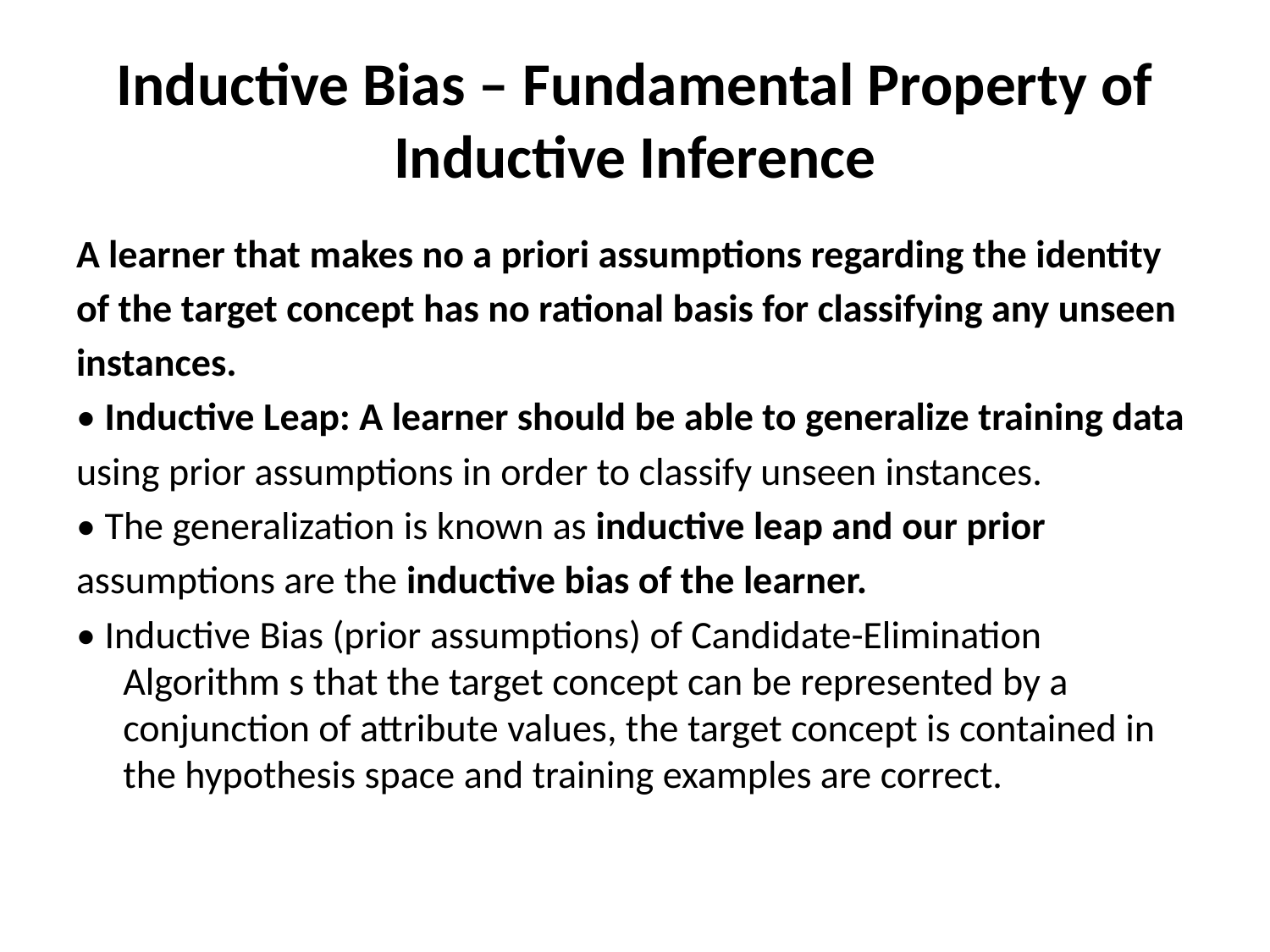

# Inductive Bias – Fundamental Property of Inductive Inference
A learner that makes no a priori assumptions regarding the identity
of the target concept has no rational basis for classifying any unseen
instances.
• Inductive Leap: A learner should be able to generalize training data
using prior assumptions in order to classify unseen instances.
• The generalization is known as inductive leap and our prior
assumptions are the inductive bias of the learner.
• Inductive Bias (prior assumptions) of Candidate-Elimination Algorithm s that the target concept can be represented by a conjunction of attribute values, the target concept is contained in the hypothesis space and training examples are correct.